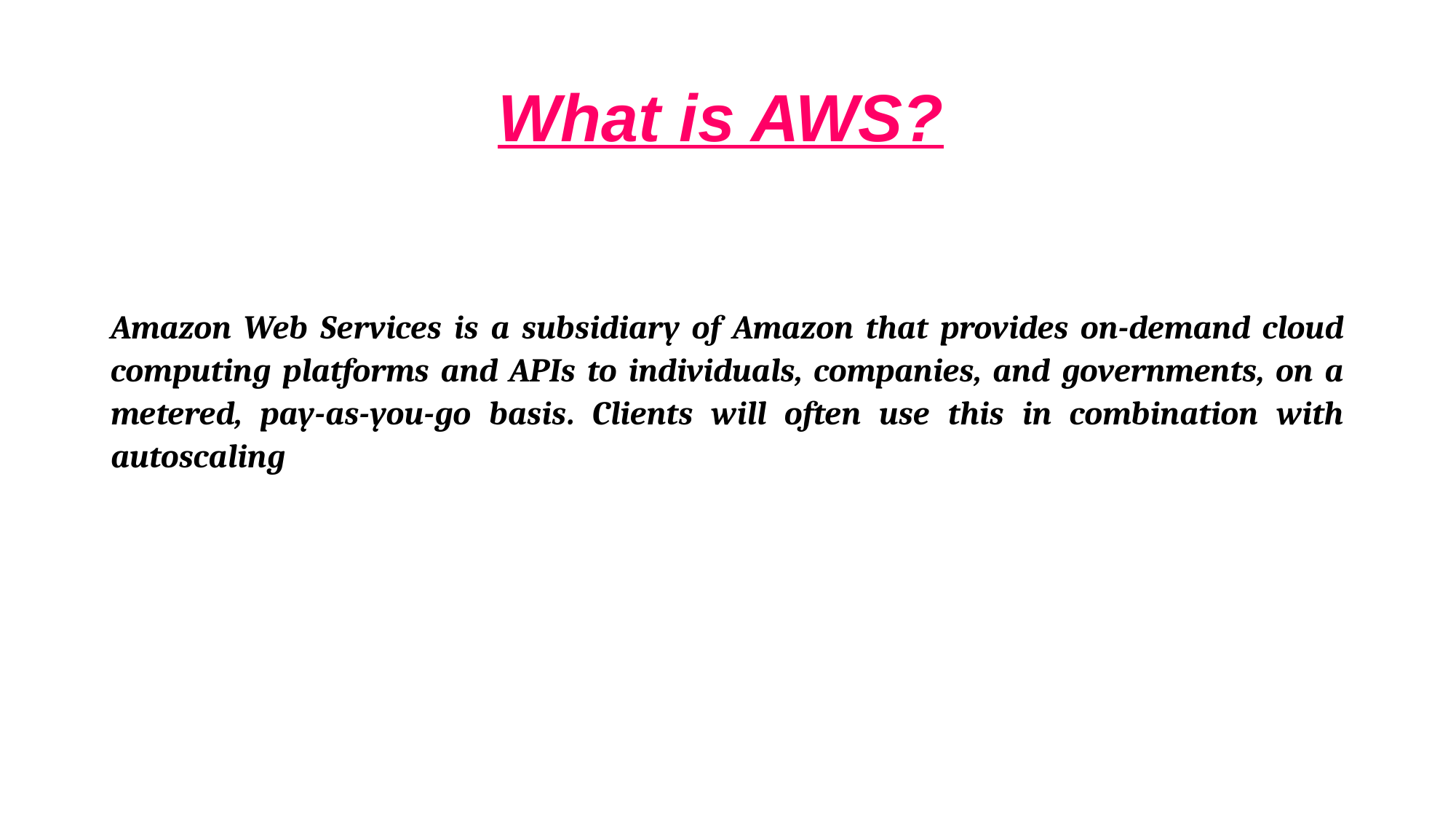

#
What is AWS?

Amazon Web Services is a subsidiary of Amazon that provides on-demand cloud computing platforms and APIs to individuals, companies, and governments, on a metered, pay-as-you-go basis. Clients will often use this in combination with autoscaling